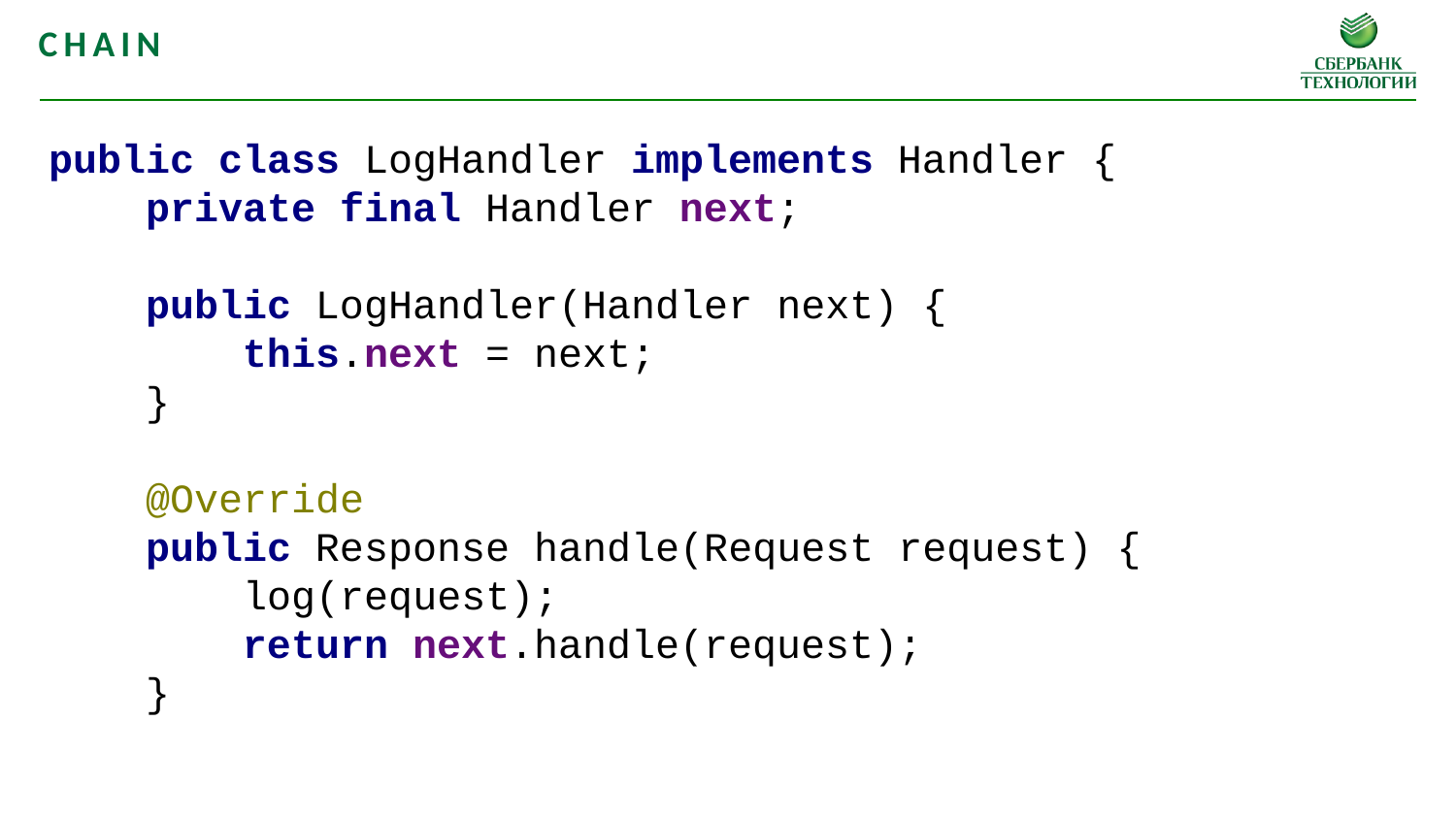

Chain
public class LogHandler implements Handler {
    private final Handler next;
    public LogHandler(Handler next) {
        this.next = next;
    }
    @Override
    public Response handle(Request request) {
        log(request);
        return next.handle(request);
    }